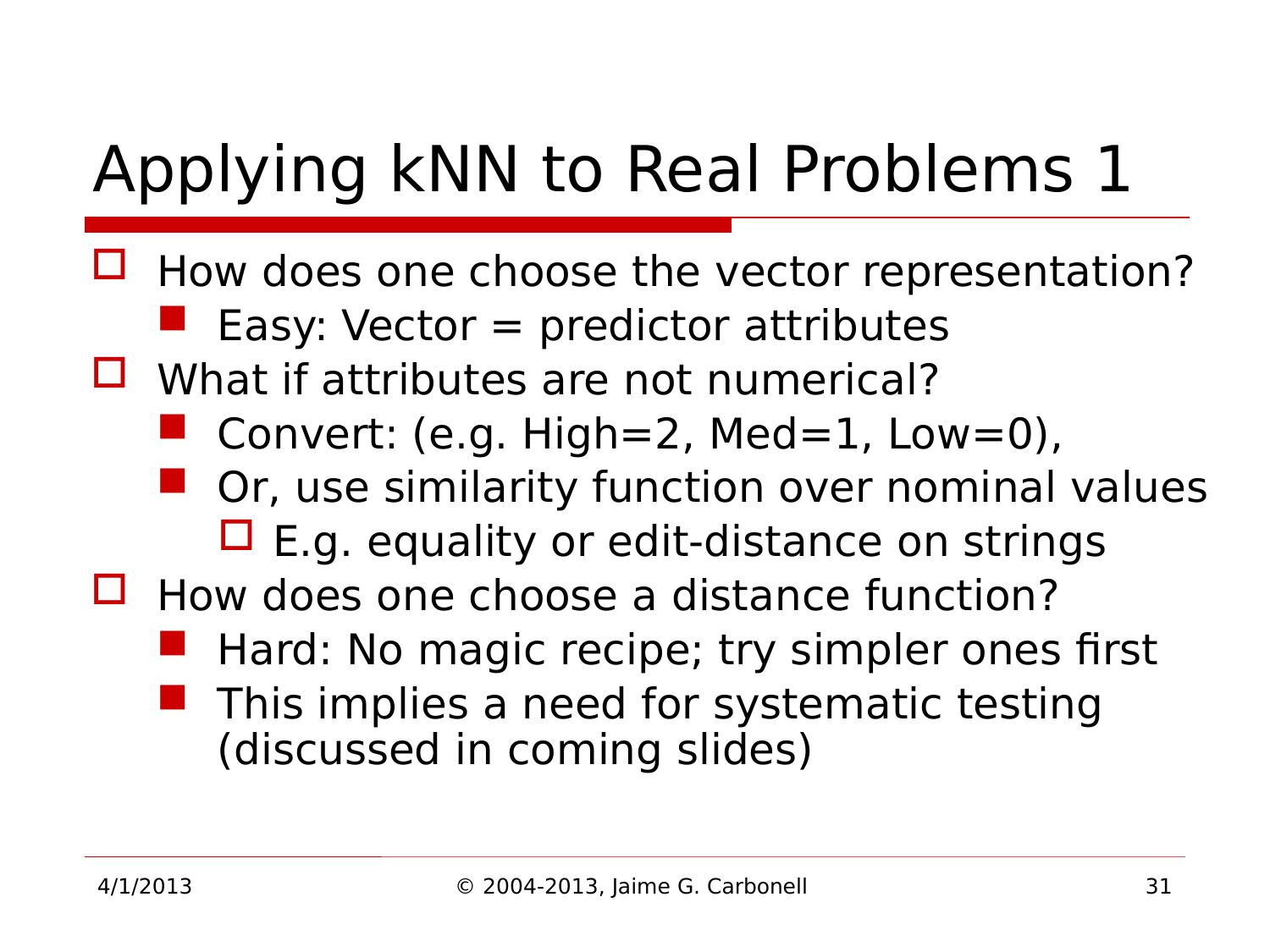

# Applying kNN to Real Problems 1
How does one choose the vector representation?
Easy: Vector = predictor attributes
What if attributes are not numerical?
Convert: (e.g. High=2, Med=1, Low=0),
Or, use similarity function over nominal values
E.g. equality or edit-distance on strings
How does one choose a distance function?
Hard: No magic recipe; try simpler ones first
This implies a need for systematic testing (discussed in coming slides)
4/1/2013
© 2004-2013, Jaime G. Carbonell
31